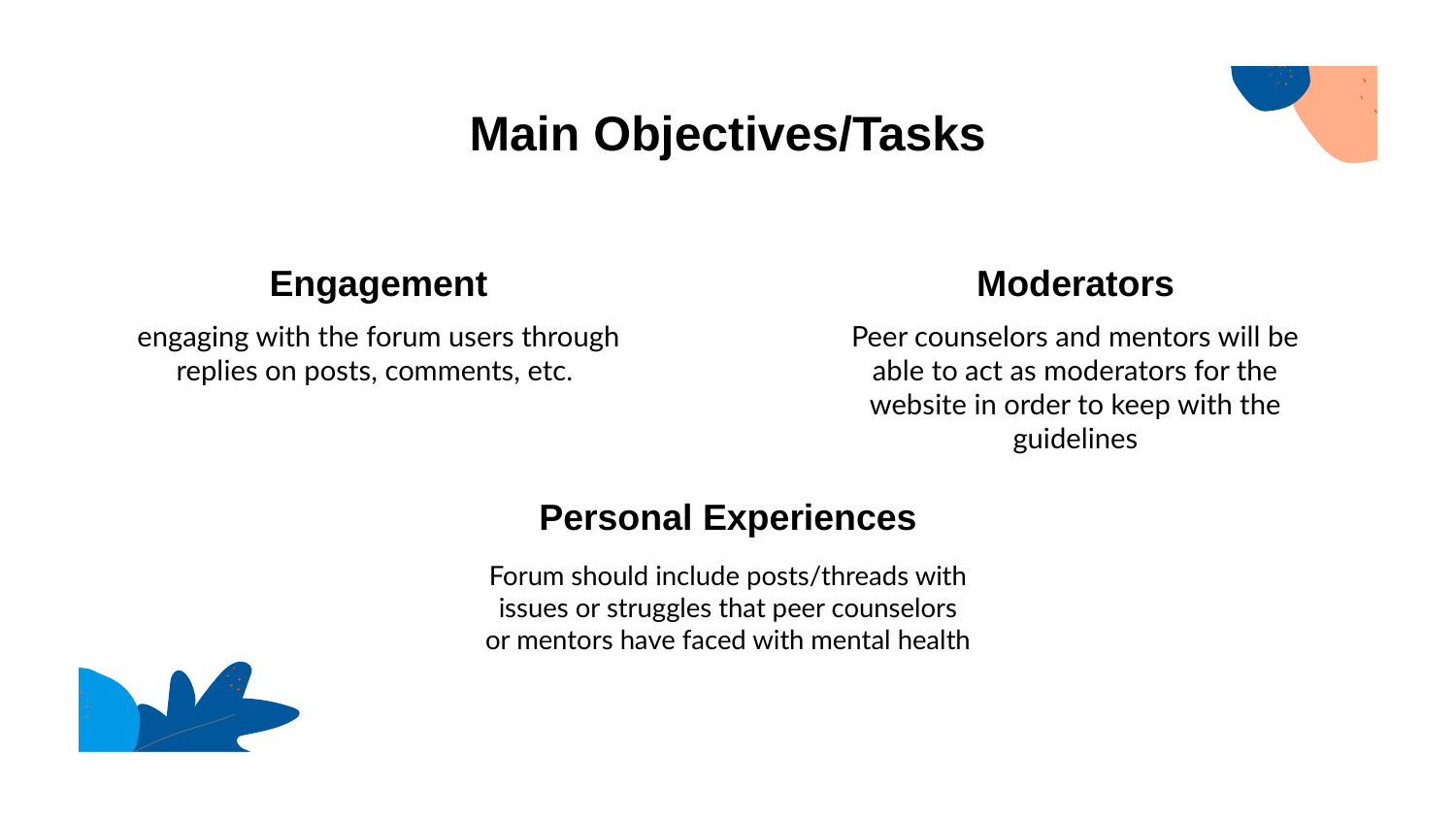

# Main Objectives/Tasks
Engagement
Moderators
engaging with the forum users through replies on posts, comments, etc.
Peer counselors and mentors will be able to act as moderators for the website in order to keep with the guidelines
Personal Experiences
Forum should include posts/threads with issues or struggles that peer counselors or mentors have faced with mental health